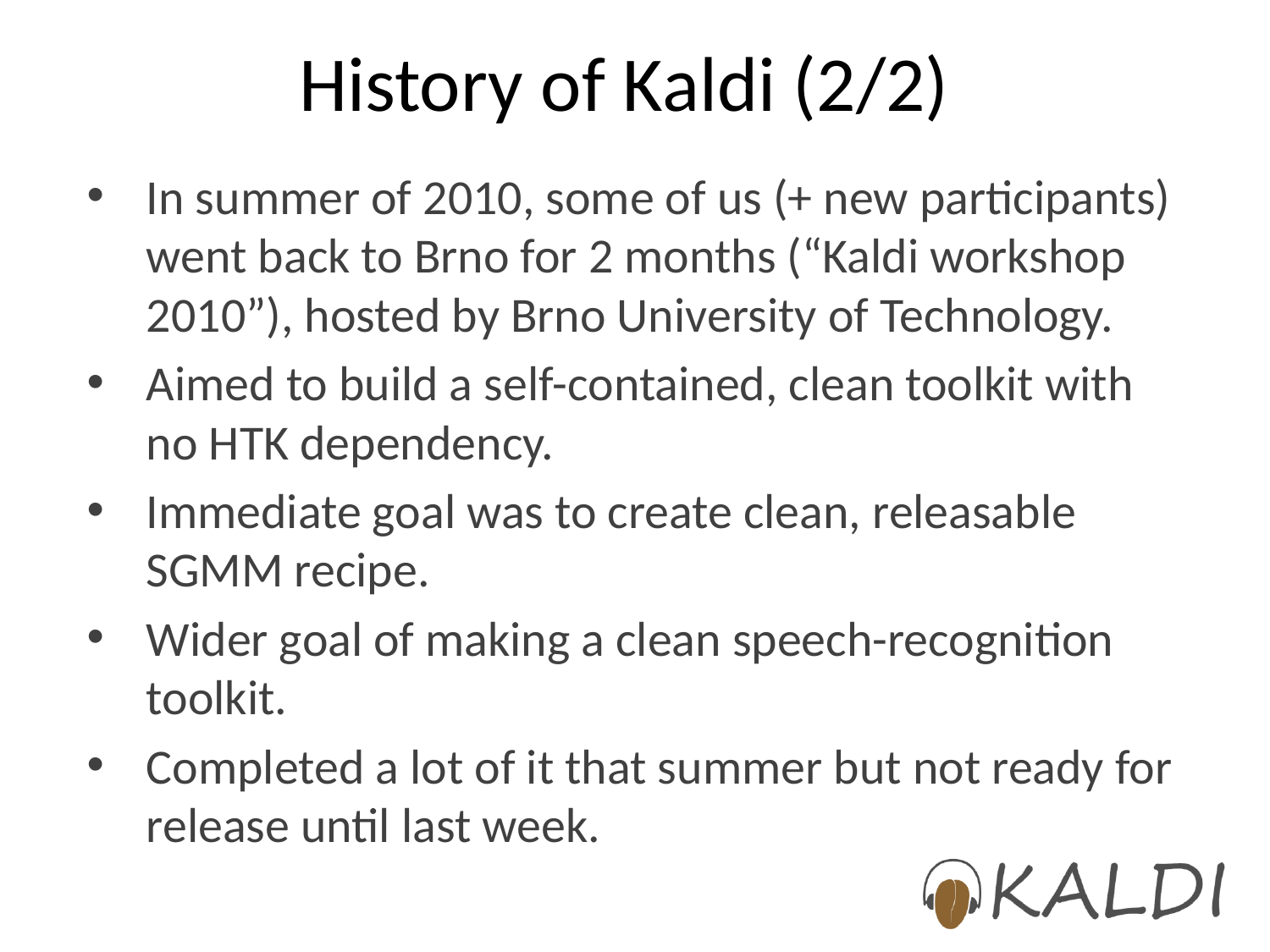

# History of Kaldi (2/2)
In summer of 2010, some of us (+ new participants) went back to Brno for 2 months (“Kaldi workshop 2010”), hosted by Brno University of Technology.
Aimed to build a self-contained, clean toolkit with no HTK dependency.
Immediate goal was to create clean, releasable SGMM recipe.
Wider goal of making a clean speech-recognition toolkit.
Completed a lot of it that summer but not ready for release until last week.